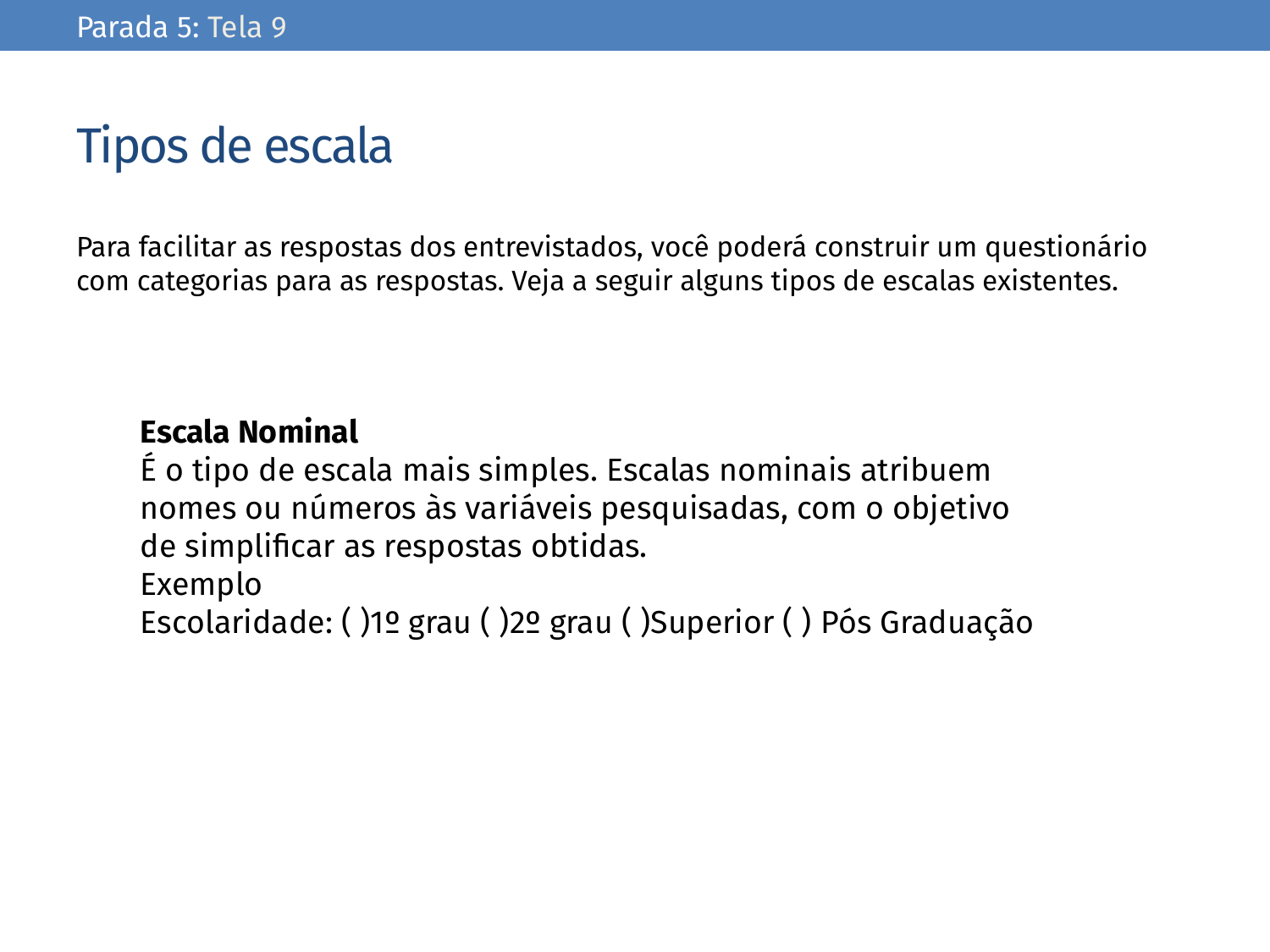

Parada 5: Tela 9

# Tipos de escala
Para facilitar as respostas dos entrevistados, você poderá construir um questionário com categorias para as respostas. Veja a seguir alguns tipos de escalas existentes.

Escala Nominal
É o tipo de escala mais simples. Escalas nominais atribuem nomes ou números às variáveis pesquisadas, com o objetivo de simplificar as respostas obtidas.
Exemplo
Escolaridade: ( )1º grau ( )2º grau ( )Superior ( ) Pós Graduação